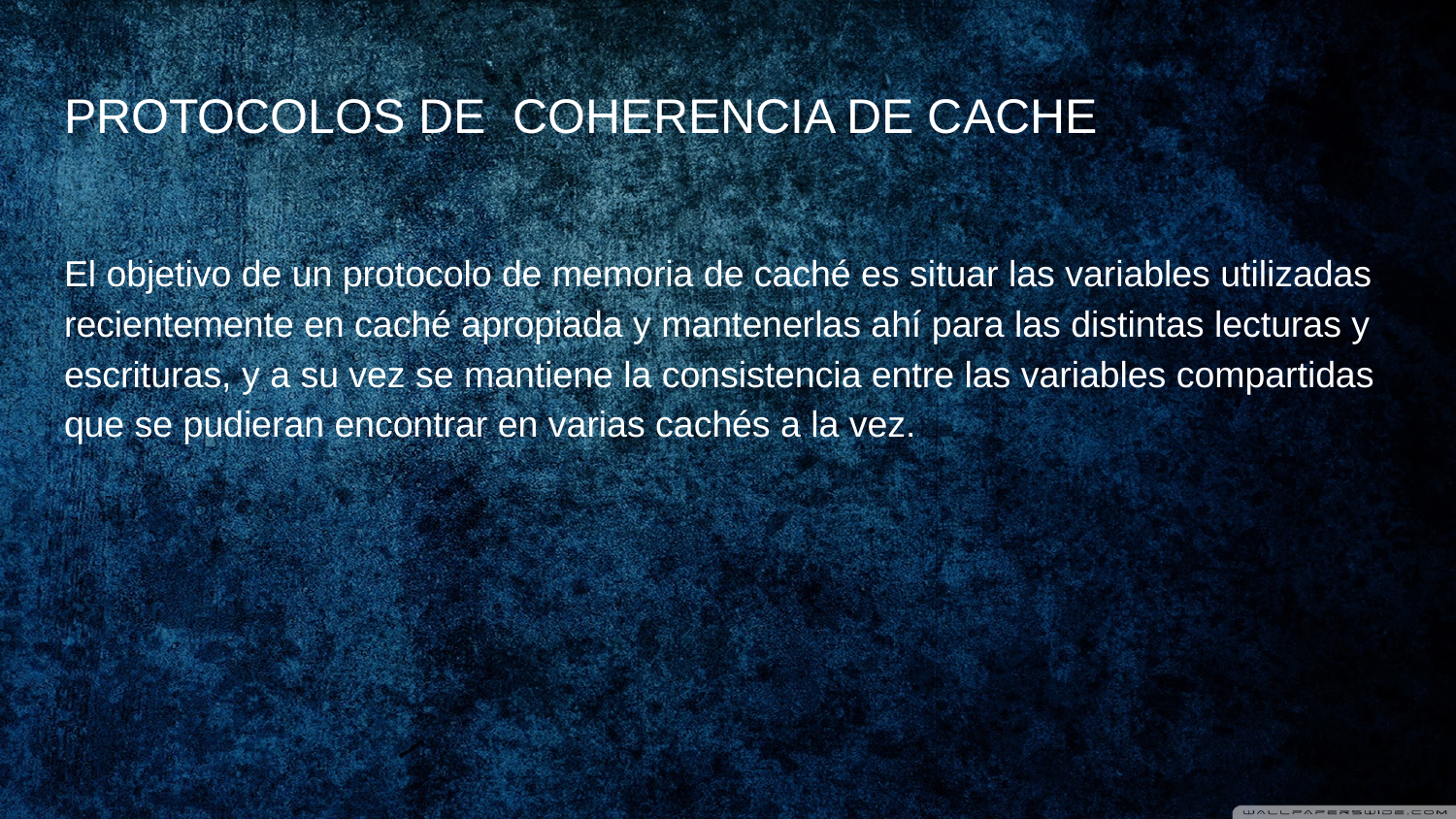

PROTOCOLOS DE  COHERENCIA DE CACHE

El objetivo de un protocolo de memoria de caché es situar las variables utilizadas recientemente en caché apropiada y mantenerlas ahí para las distintas lecturas y escrituras, y a su vez se mantiene la consistencia entre las variables compartidas que se pudieran encontrar en varias cachés a la vez.